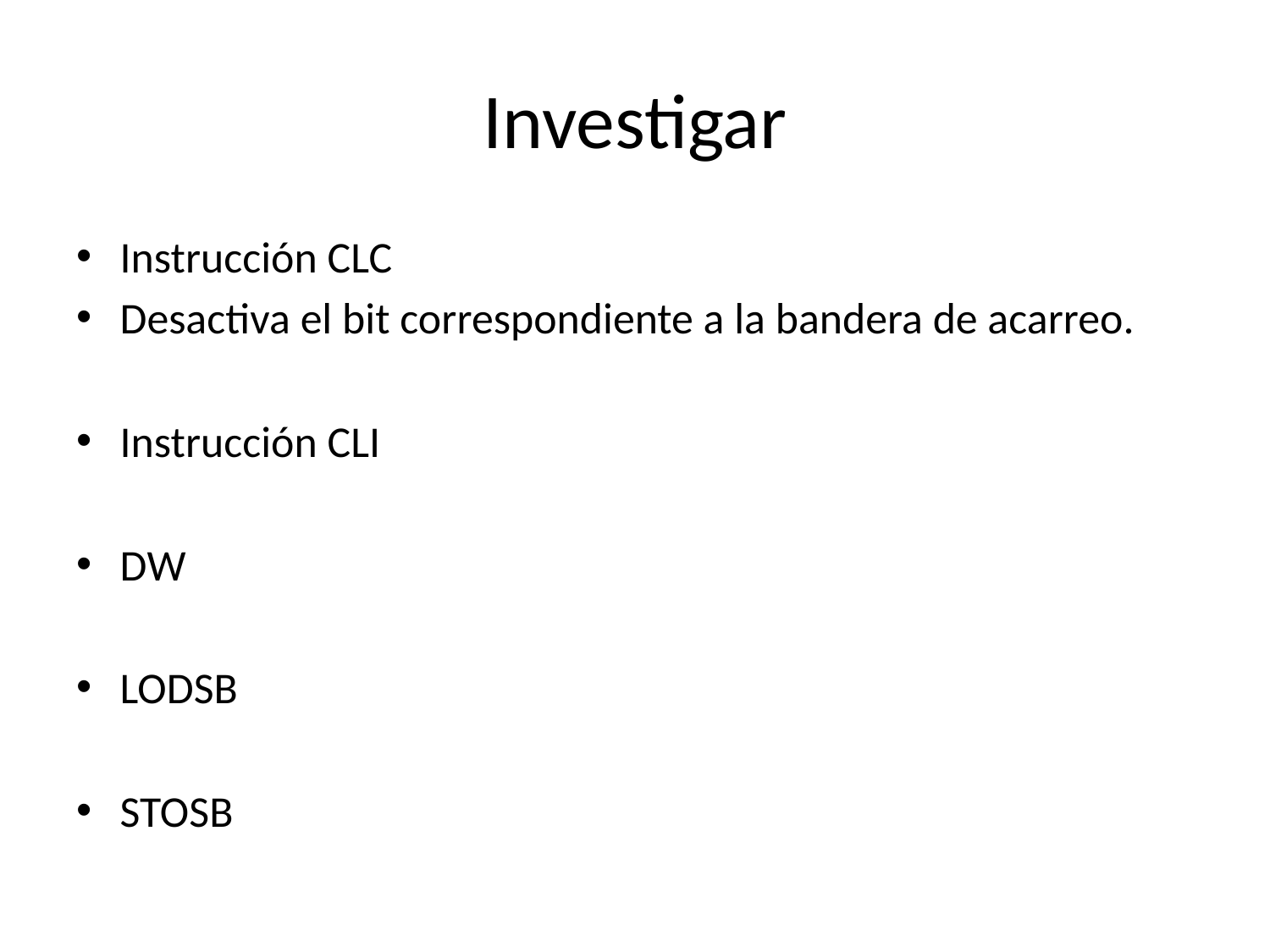

# Investigar
Instrucción CLC
Desactiva el bit correspondiente a la bandera de acarreo.

Instrucción CLI

DW

LODSB

STOSB